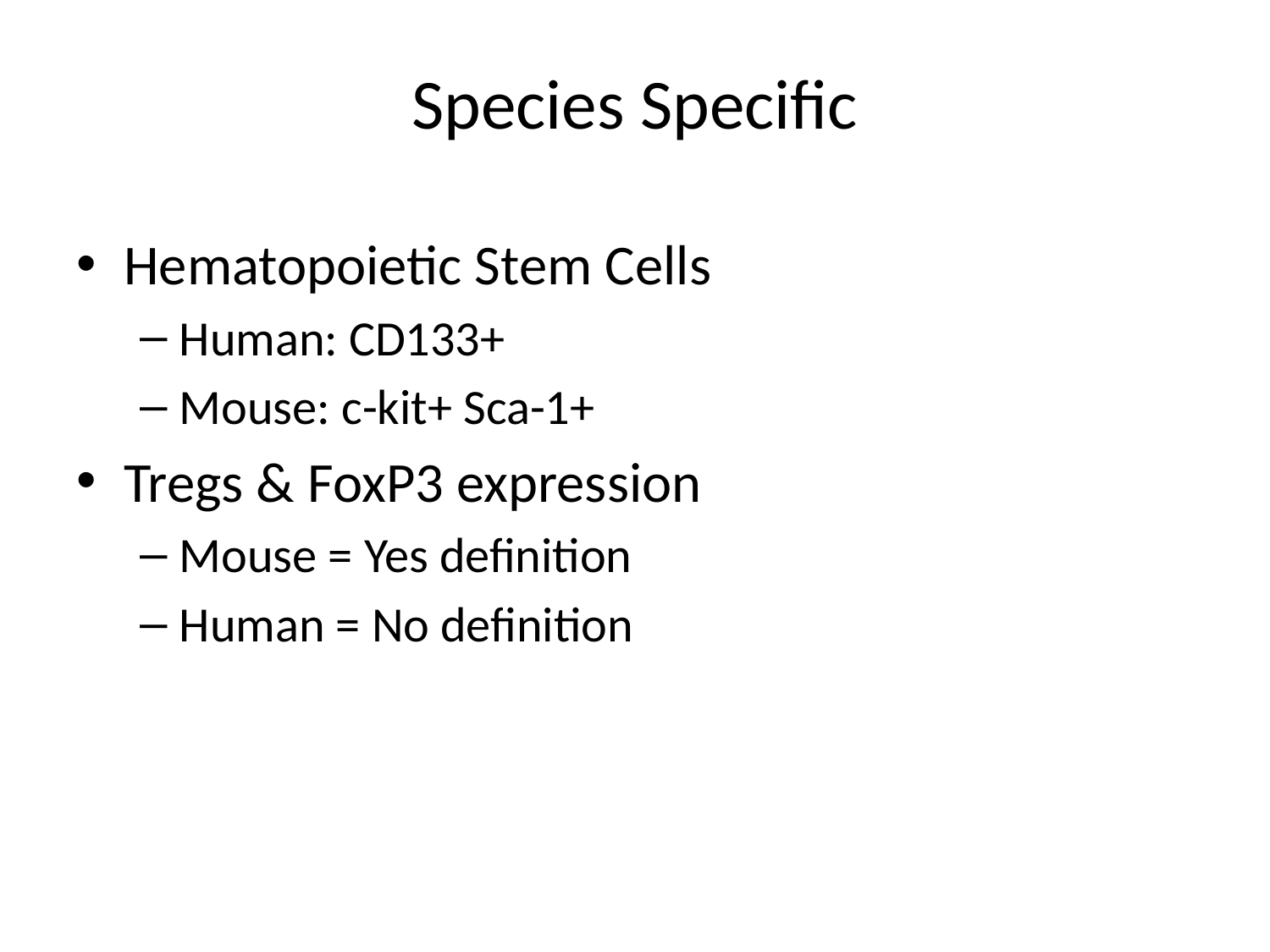

# Species Specific
Hematopoietic Stem Cells
Human: CD133+
Mouse: c-kit+ Sca-1+
Tregs & FoxP3 expression
Mouse = Yes definition
Human = No definition